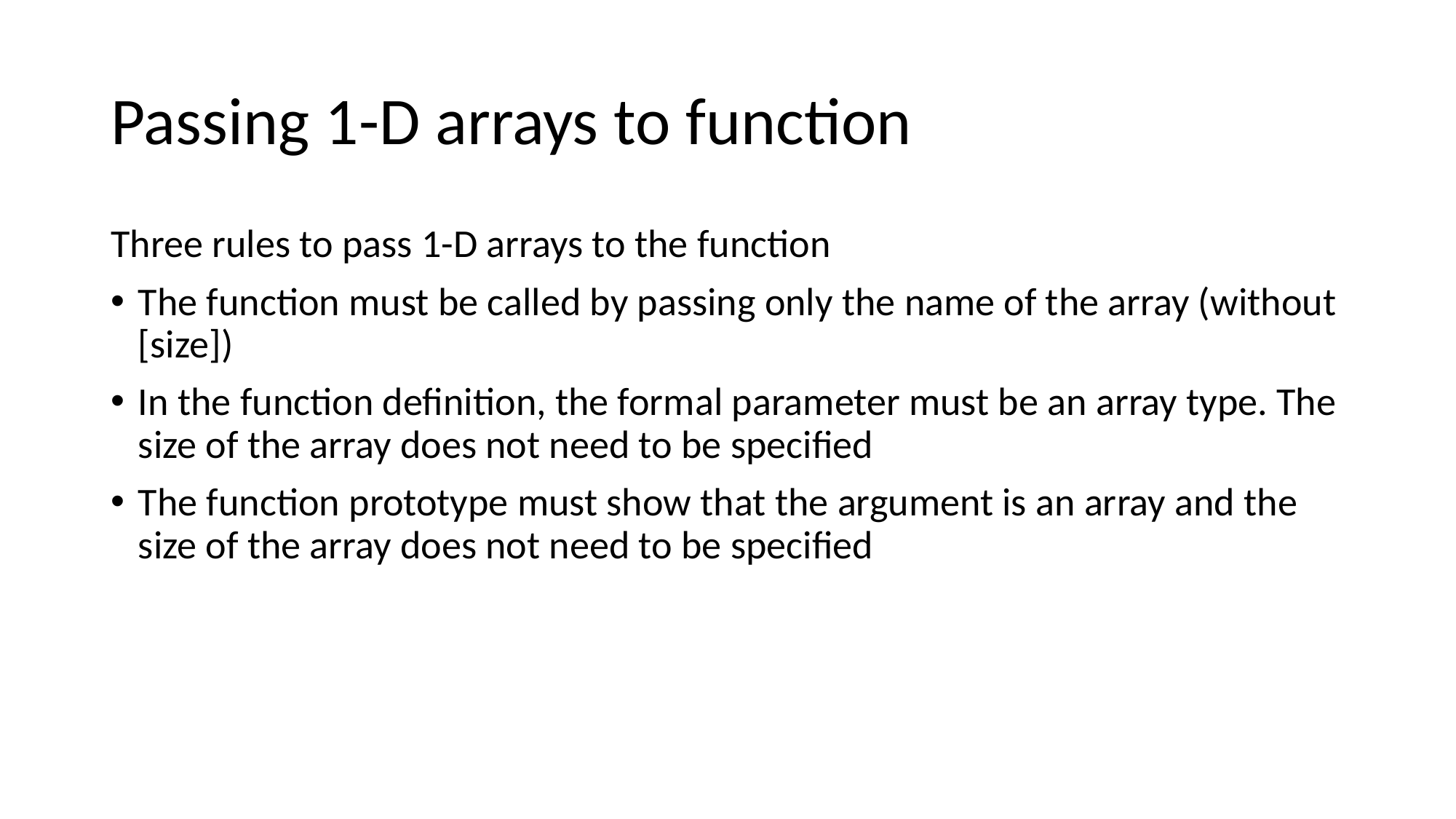

# Passing 1-D arrays to function
Three rules to pass 1-D arrays to the function
The function must be called by passing only the name of the array (without [size])
In the function definition, the formal parameter must be an array type. The size of the array does not need to be specified
The function prototype must show that the argument is an array and the size of the array does not need to be specified